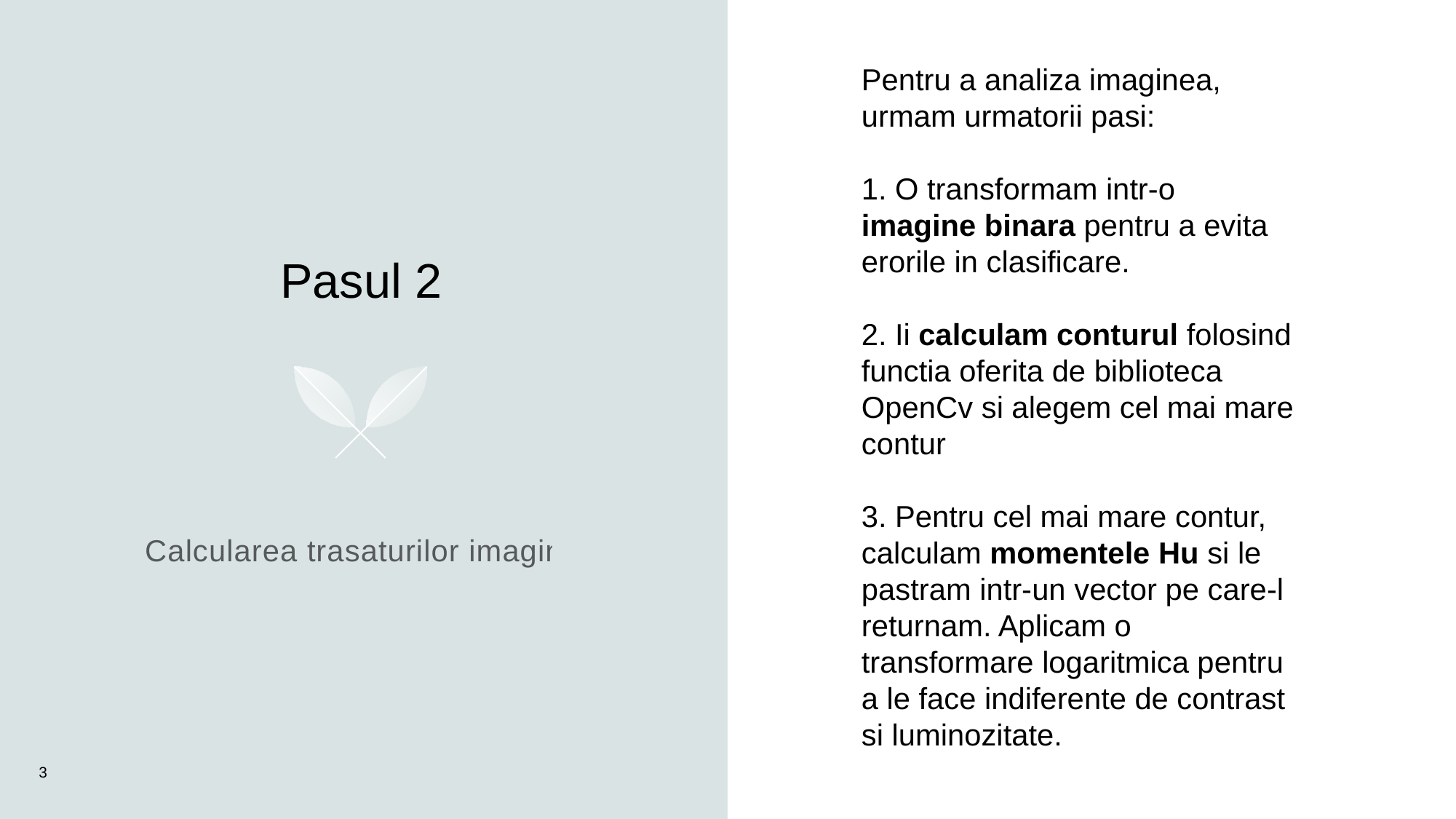

Pentru a analiza imaginea, urmam urmatorii pasi:

1. O transformam intr-o imagine binara pentru a evita erorile in clasificare.

2. Ii calculam conturul folosind functia oferita de biblioteca OpenCv si alegem cel mai mare contur

3. Pentru cel mai mare contur, calculam momentele Hu si le pastram intr-un vector pe care-l returnam. Aplicam o transformare logaritmica pentru a le face indiferente de contrast si luminozitate.
# Pasul 2
Calcularea trasaturilor imaginii
3